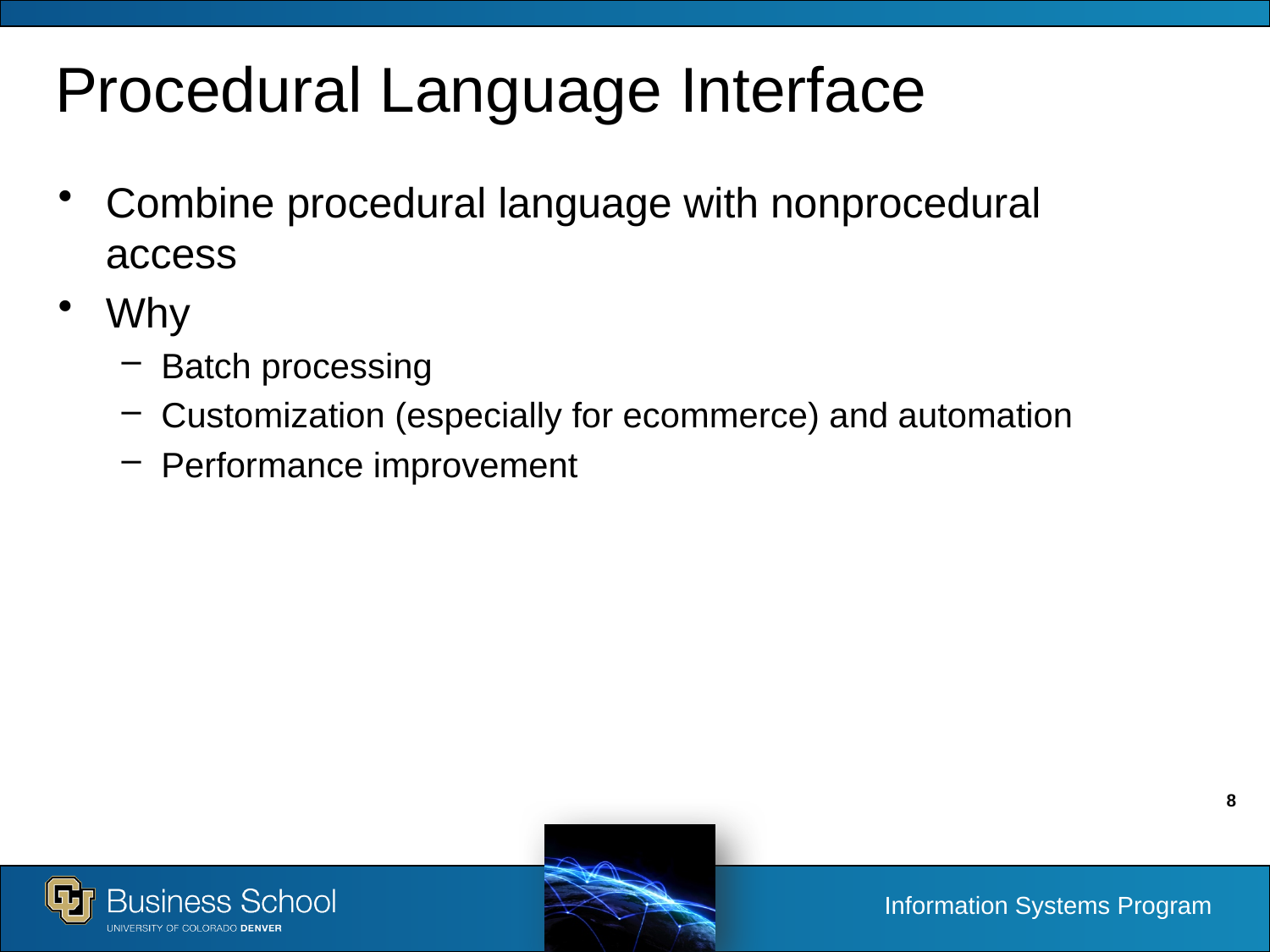

# Procedural Language Interface
Combine procedural language with nonprocedural access
Why
Batch processing
Customization (especially for ecommerce) and automation
Performance improvement